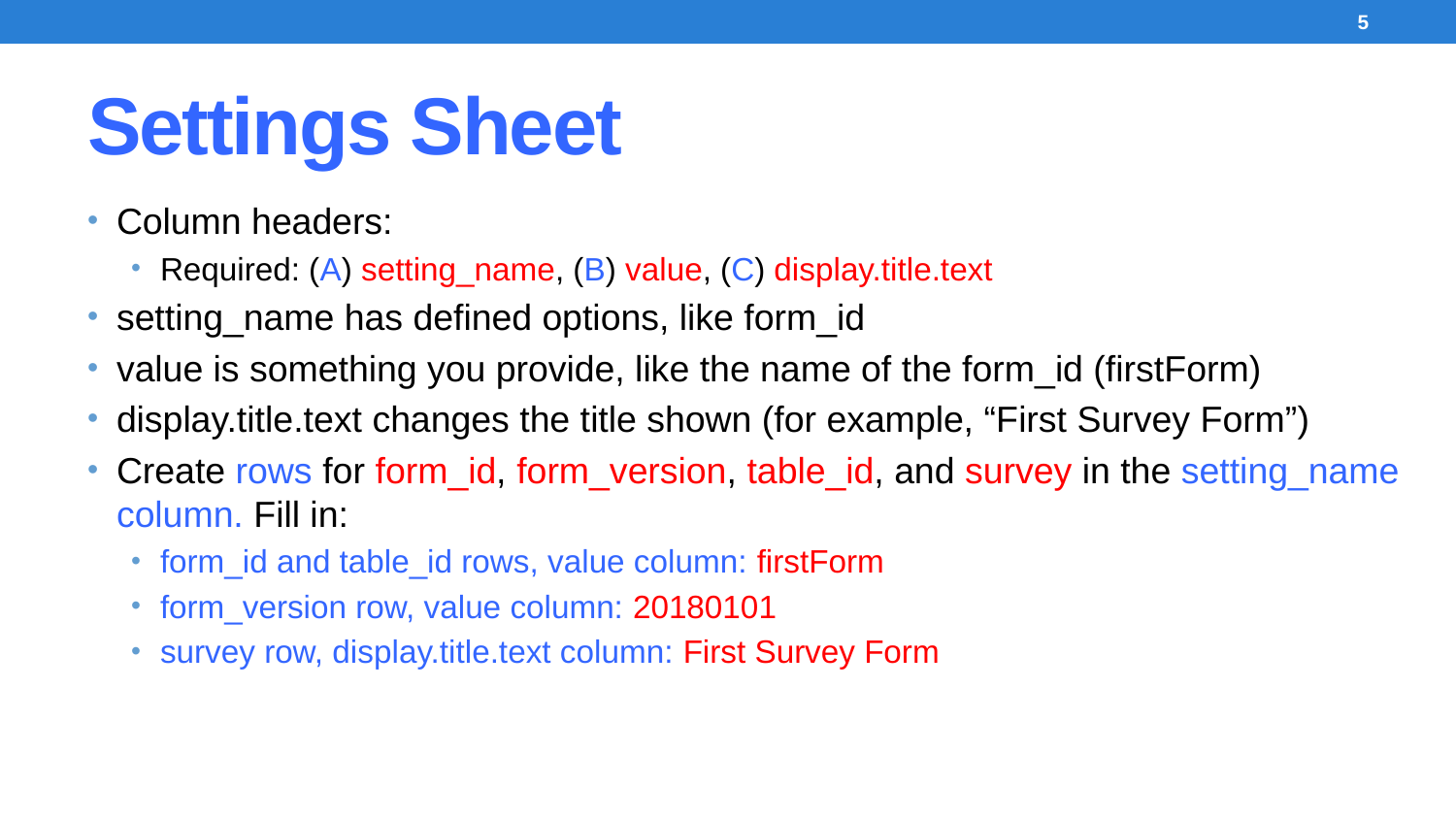

5
# Settings Sheet
Column headers:
Required: (A) setting_name, (B) value, (C) display.title.text
setting_name has defined options, like form_id
value is something you provide, like the name of the form_id (firstForm)
display.title.text changes the title shown (for example, “First Survey Form”)
Create rows for form_id, form_version, table_id, and survey in the setting_name column. Fill in:
form_id and table_id rows, value column: firstForm
form_version row, value column: 20180101
survey row, display.title.text column: First Survey Form